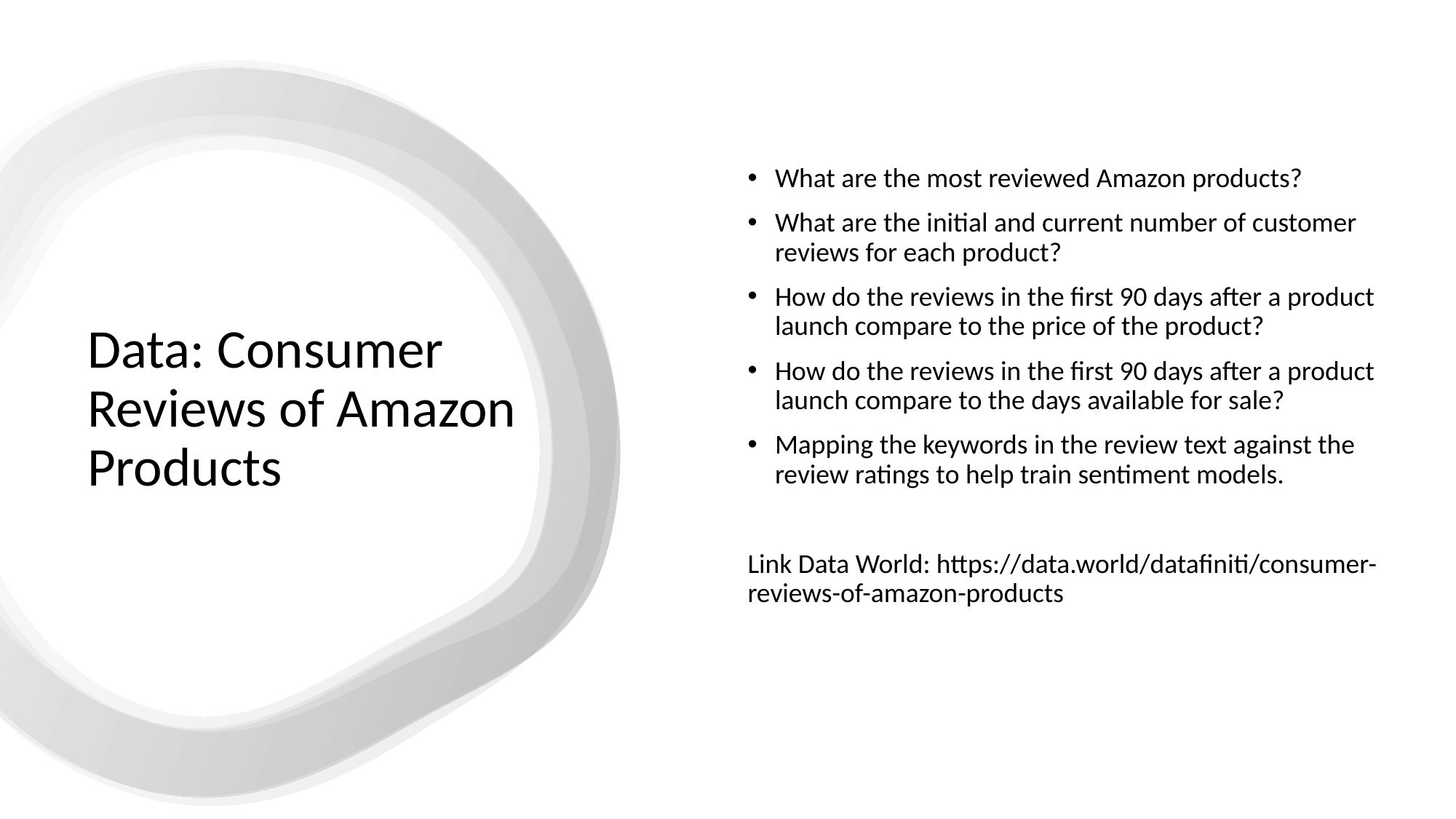

What are the most reviewed Amazon products?
What are the initial and current number of customer reviews for each product?
How do the reviews in the first 90 days after a product launch compare to the price of the product?
How do the reviews in the first 90 days after a product launch compare to the days available for sale?
Mapping the keywords in the review text against the review ratings to help train sentiment models.

Link Data World: https://data.world/datafiniti/consumer-reviews-of-amazon-products

# Data: Consumer Reviews of Amazon Products